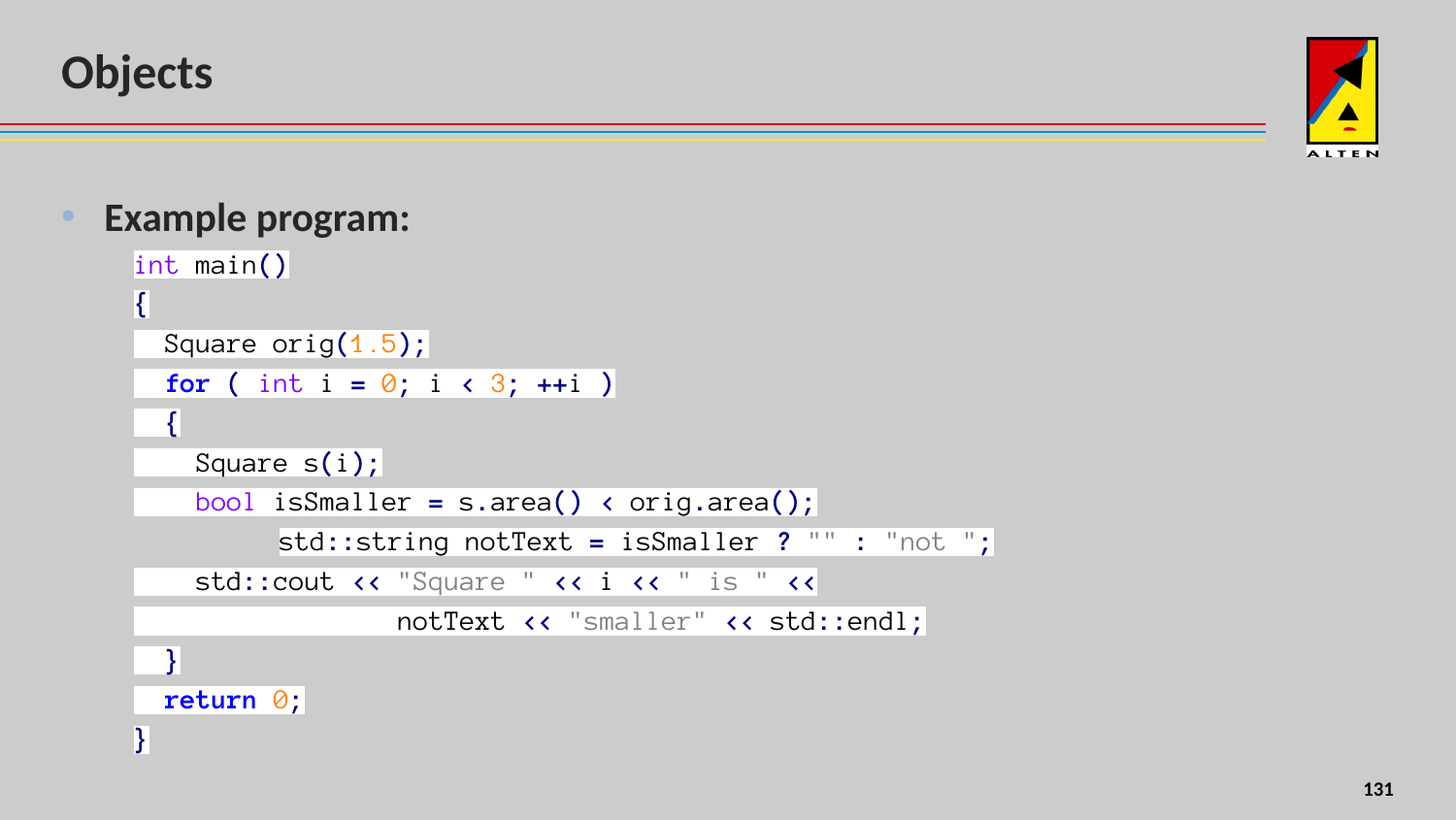

# Objects
Example program:
int main()
{
  Square orig(1.5);
  for ( int i = 0; i < 3; ++i )
  {
    Square s(i);
    bool isSmaller = s.area() < orig.area();
	std::string notText = isSmaller ? "" : "not ";
    std::cout << "Square " << i << " is " <<
                 notText << "smaller" << std::endl;
  }
  return 0;
}
131